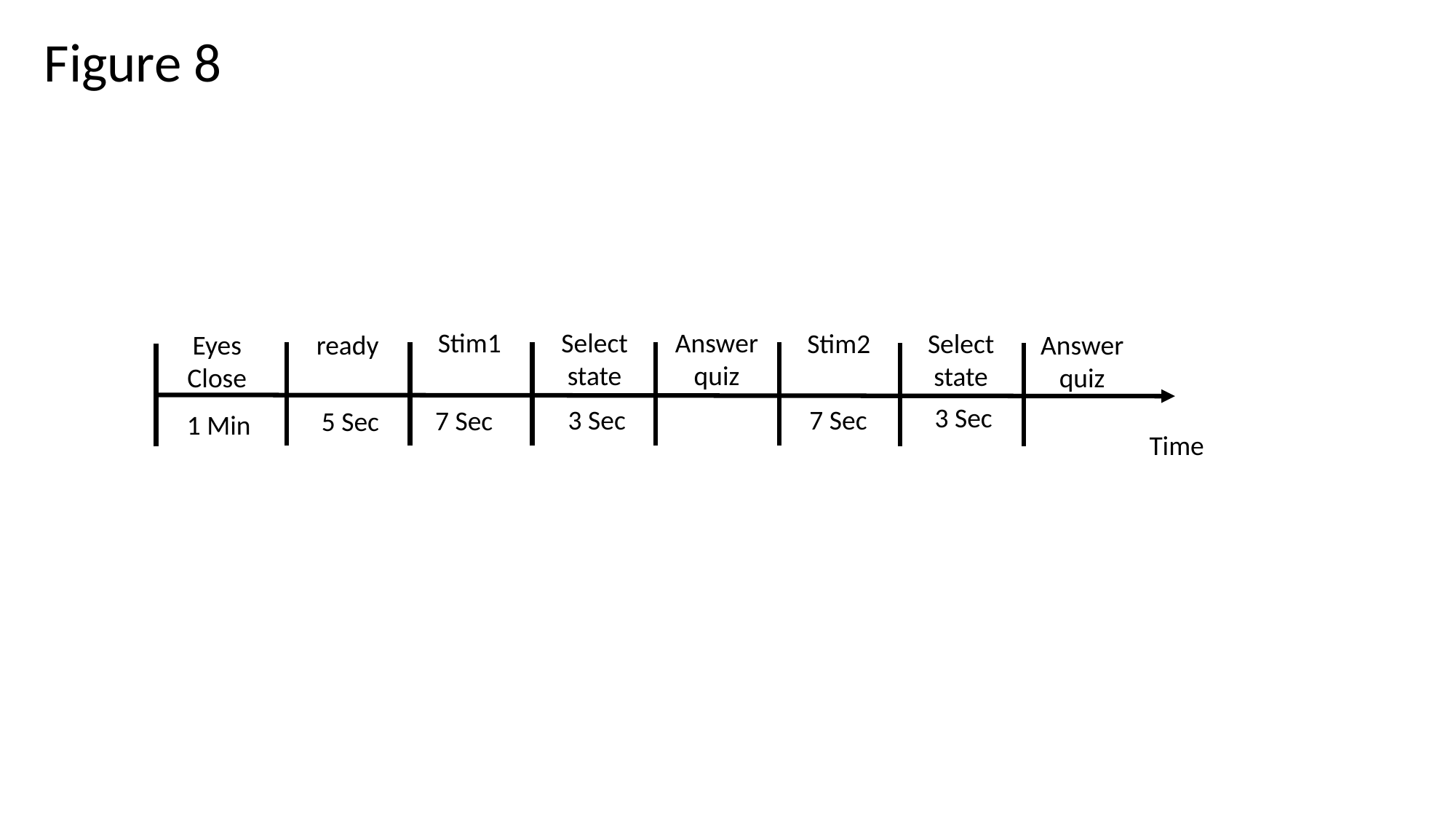

Figure 8
Stim1
Select state
Answer
quiz
Stim2
Select state
Eyes Close
ready
Answer
quiz
7 Sec
7 Sec
5 Sec
1 Min
Time
3 Sec
3 Sec